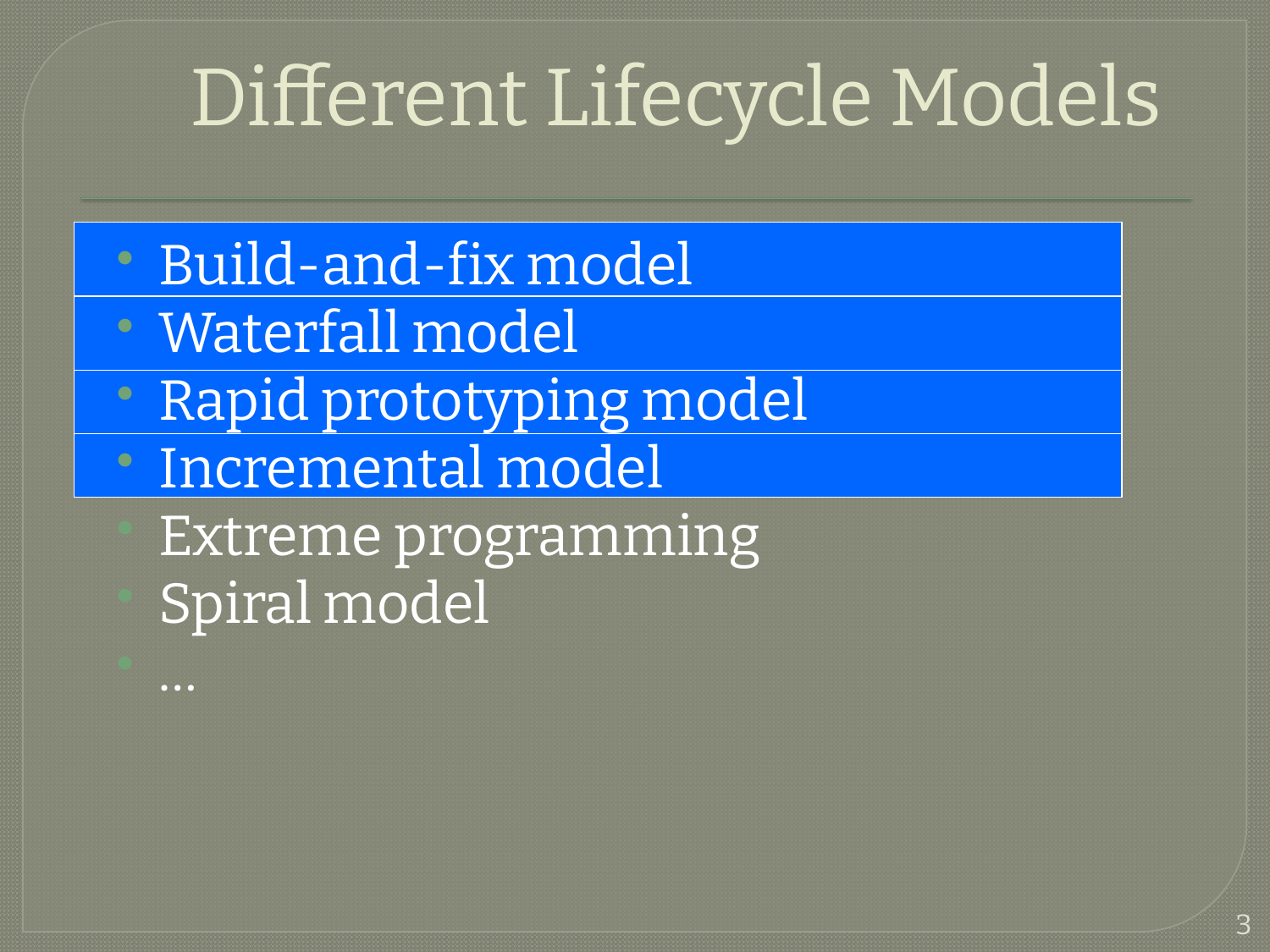

# Different Lifecycle Models

Build-and-fix model
Waterfall model
Rapid prototyping model
Incremental model
Extreme programming
Spiral model
…

3